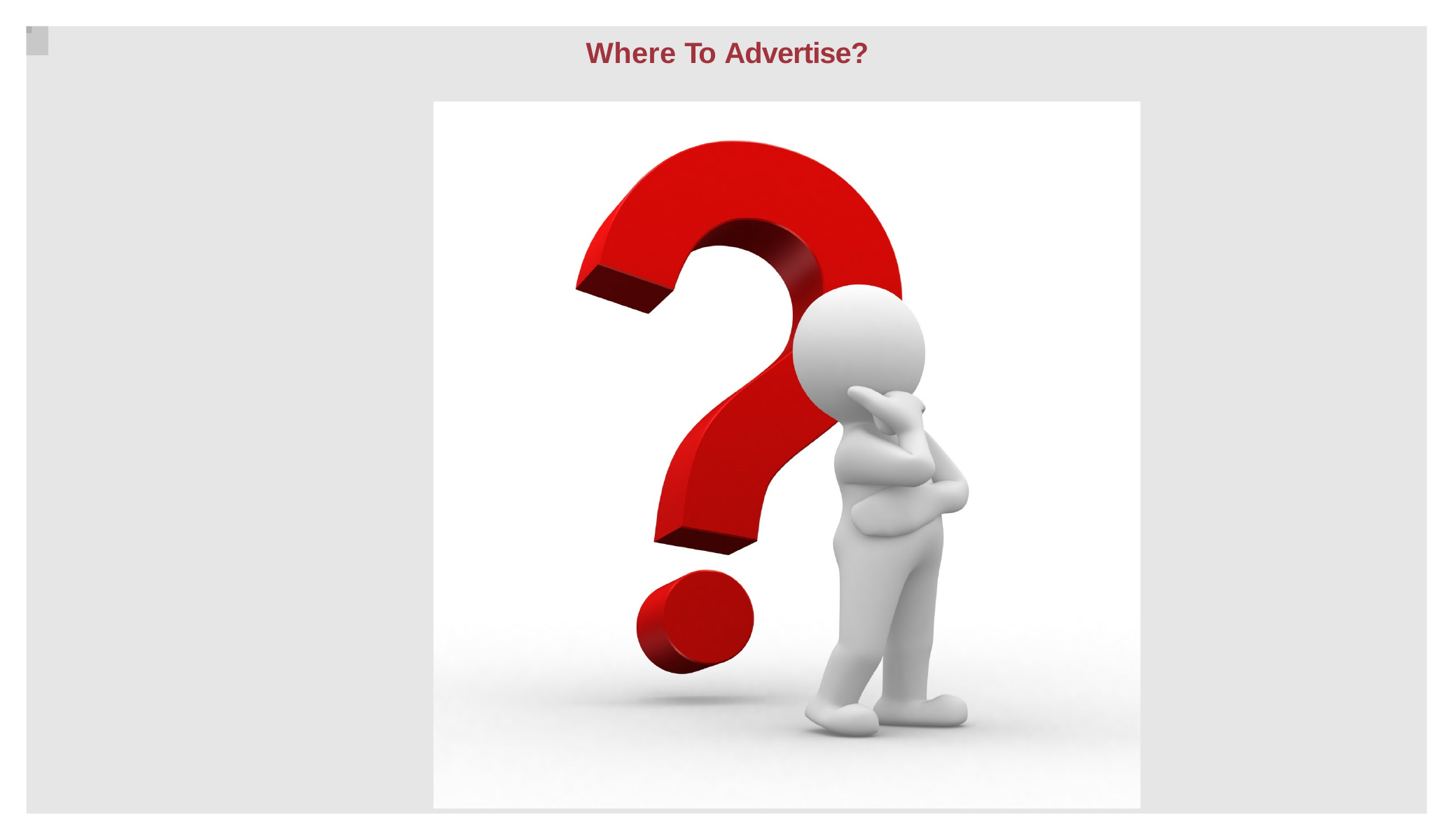

# Where To Advertise?
Power BI Desktop